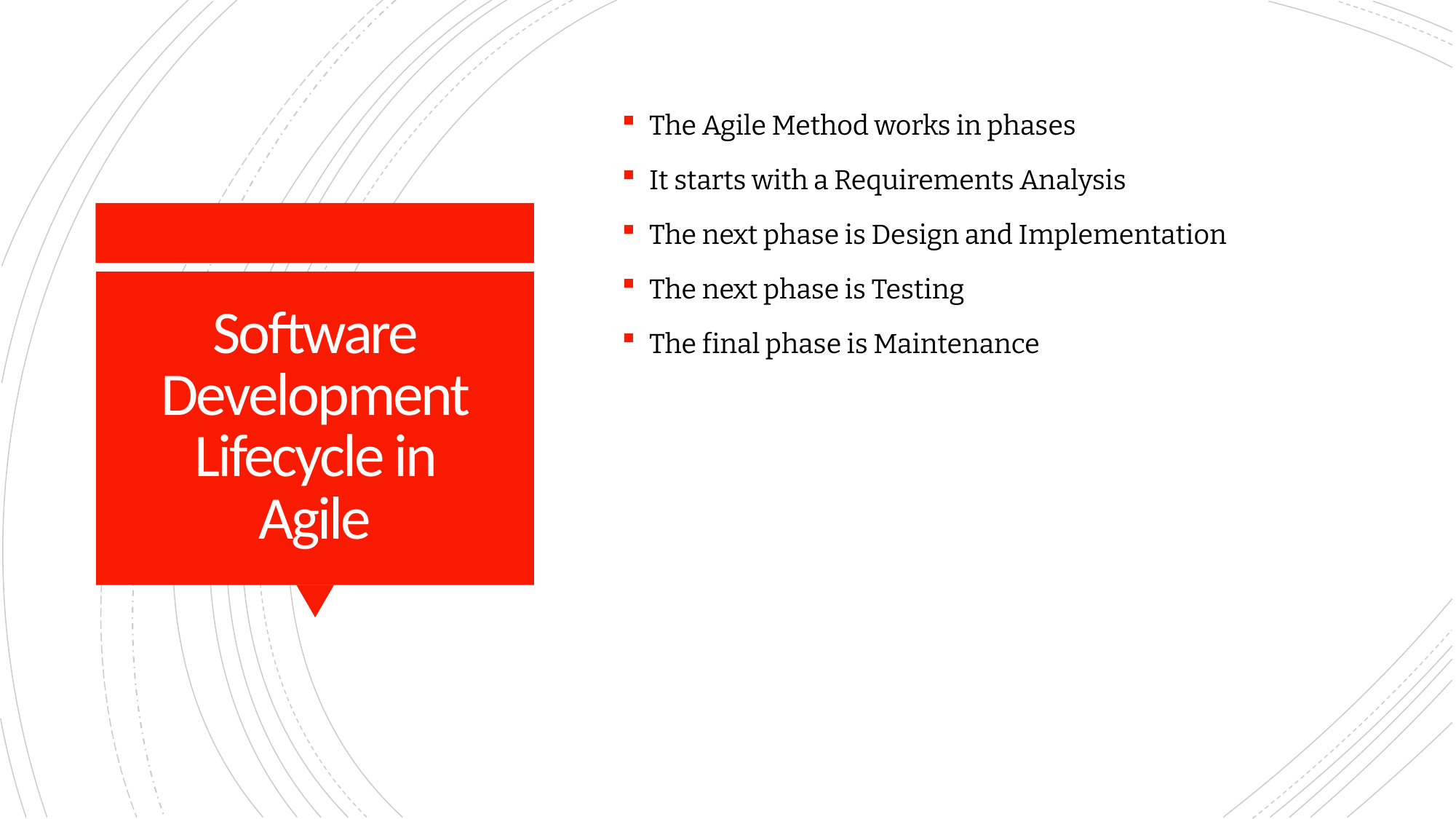

The Agile Method works in phases
It starts with a Requirements Analysis
The next phase is Design and Implementation
The next phase is Testing
The final phase is Maintenance
# Software Development Lifecycle in Agile